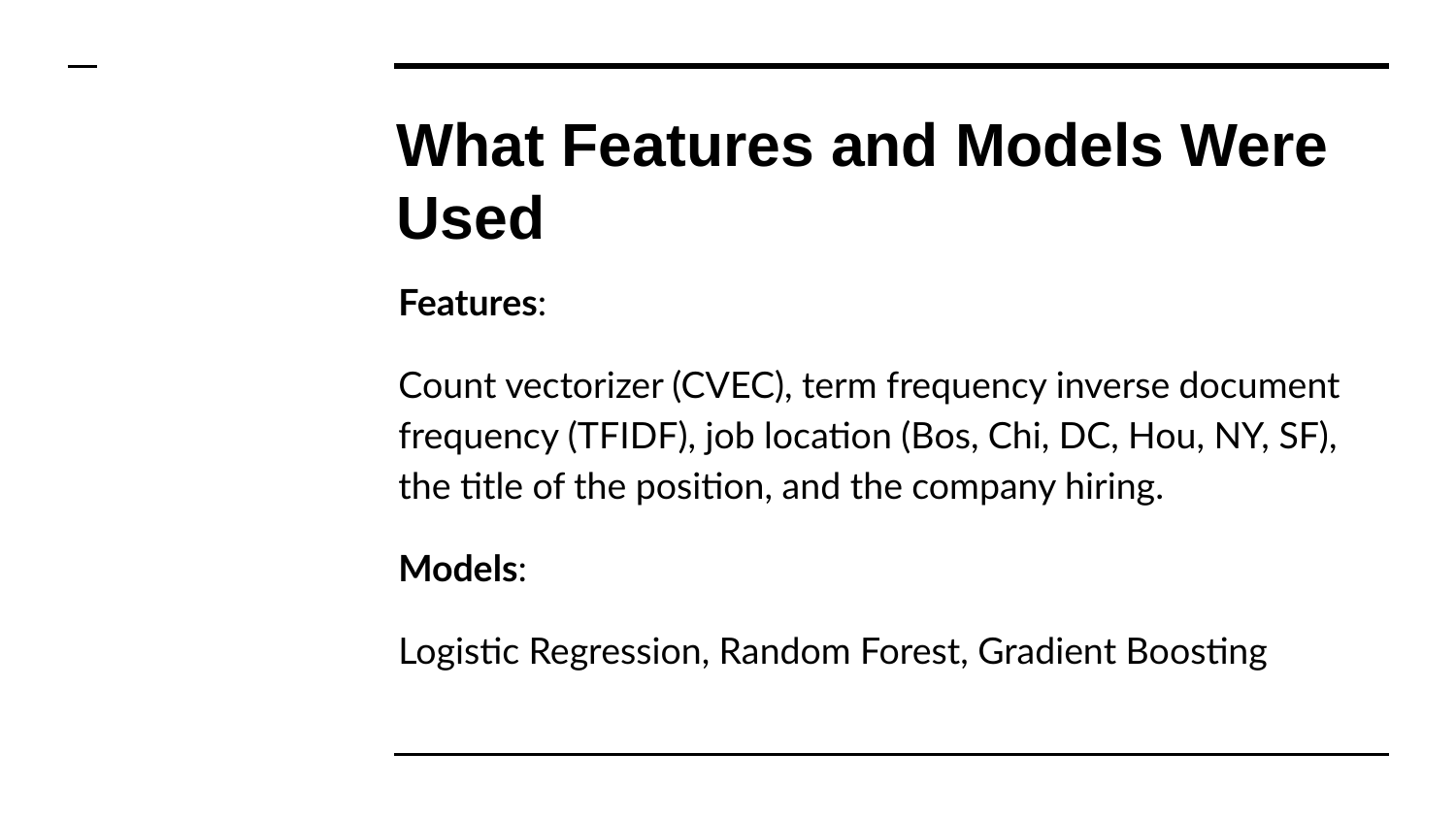

# What Features and Models Were Used
Features:
Count vectorizer (CVEC), term frequency inverse document frequency (TFIDF), job location (Bos, Chi, DC, Hou, NY, SF), the title of the position, and the company hiring.
Models:
Logistic Regression, Random Forest, Gradient Boosting